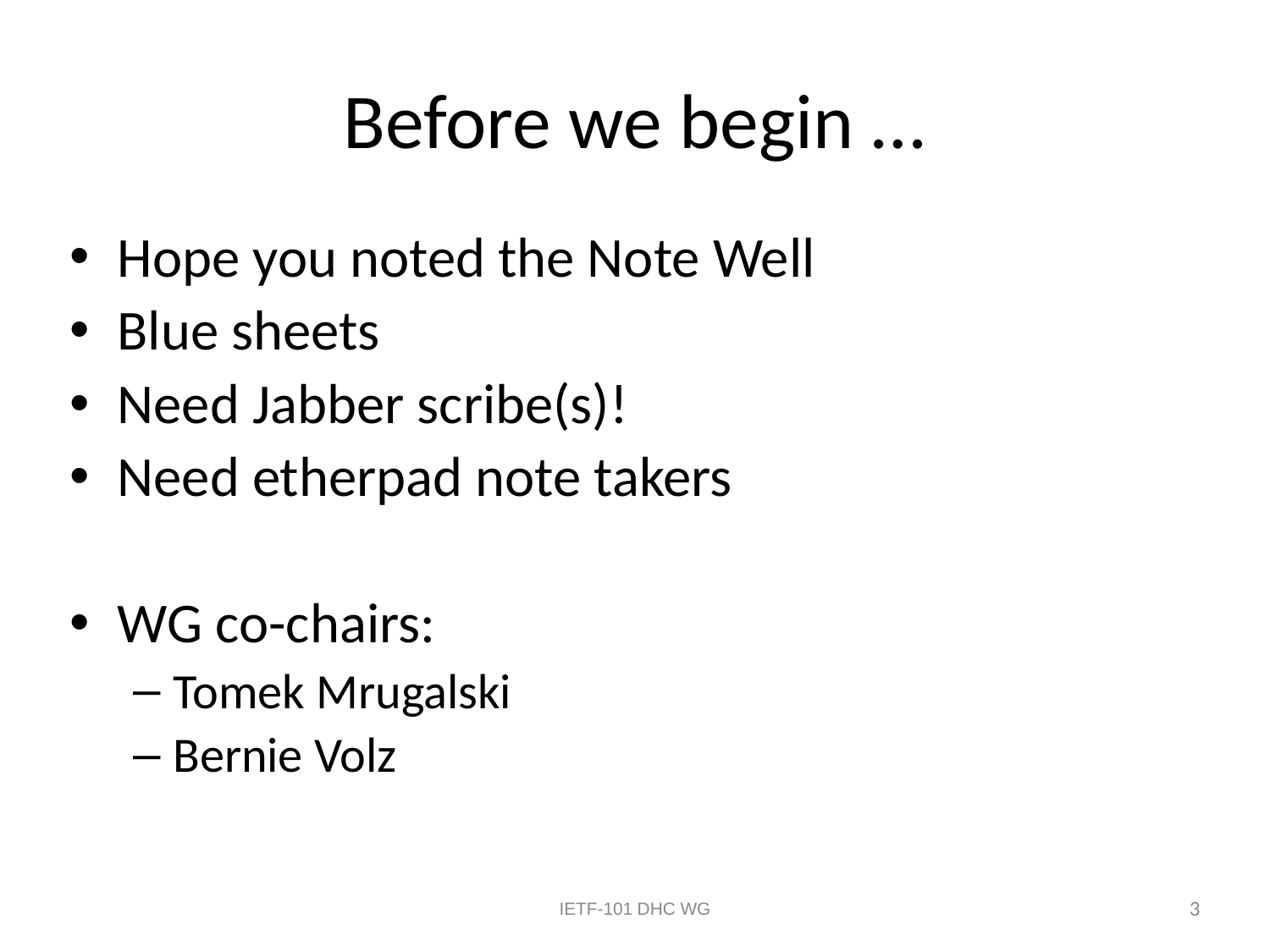

# Before we begin …
Hope you noted the Note Well
Blue sheets
Need Jabber scribe(s)!
Need etherpad note takers

WG co-chairs:
Tomek Mrugalski
Bernie Volz
3
IETF-101 DHC WG